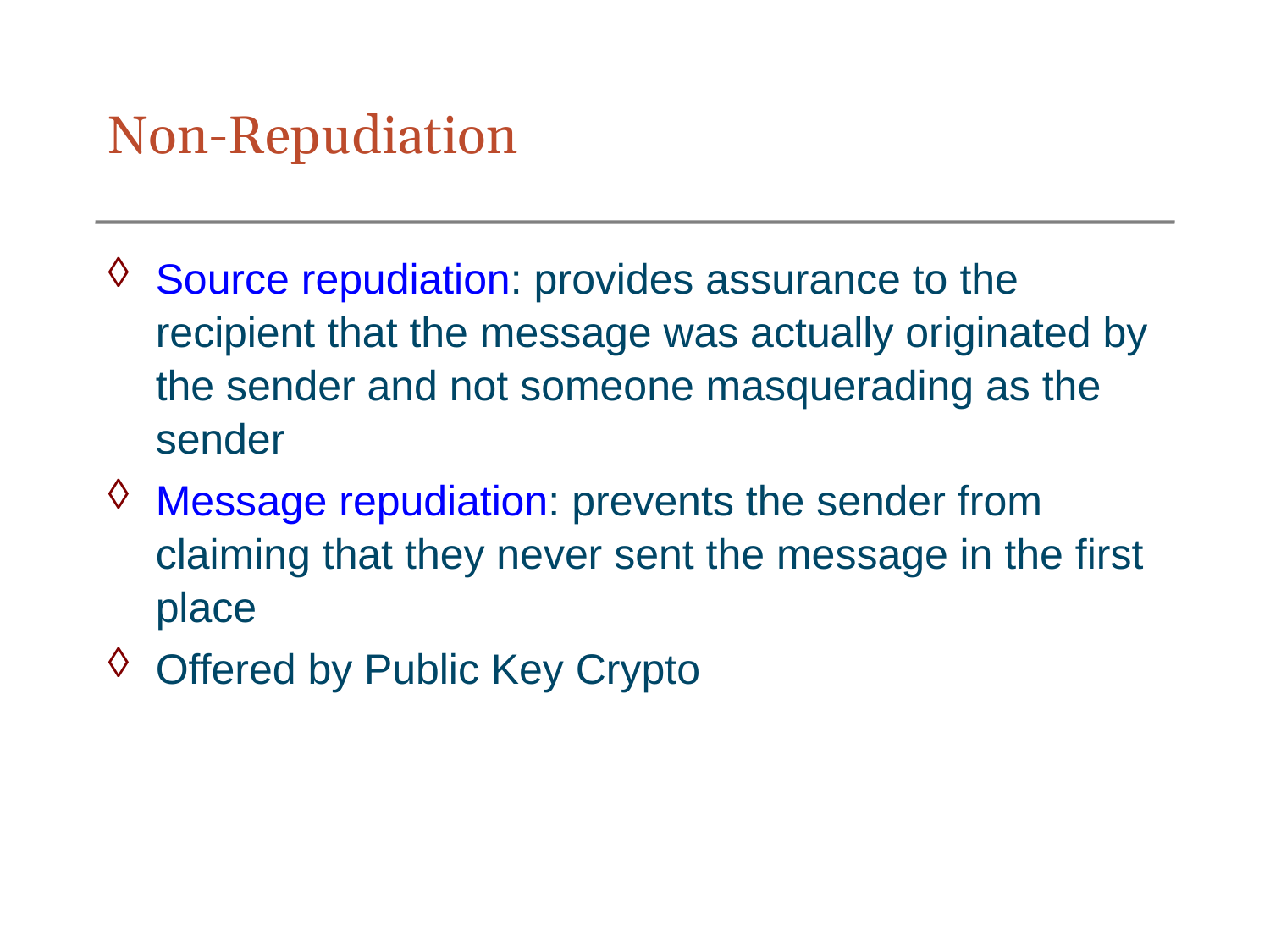

# Non-Repudiation
Source repudiation: provides assurance to the recipient that the message was actually originated by the sender and not someone masquerading as the sender
Message repudiation: prevents the sender from claiming that they never sent the message in the first place
Offered by Public Key Crypto